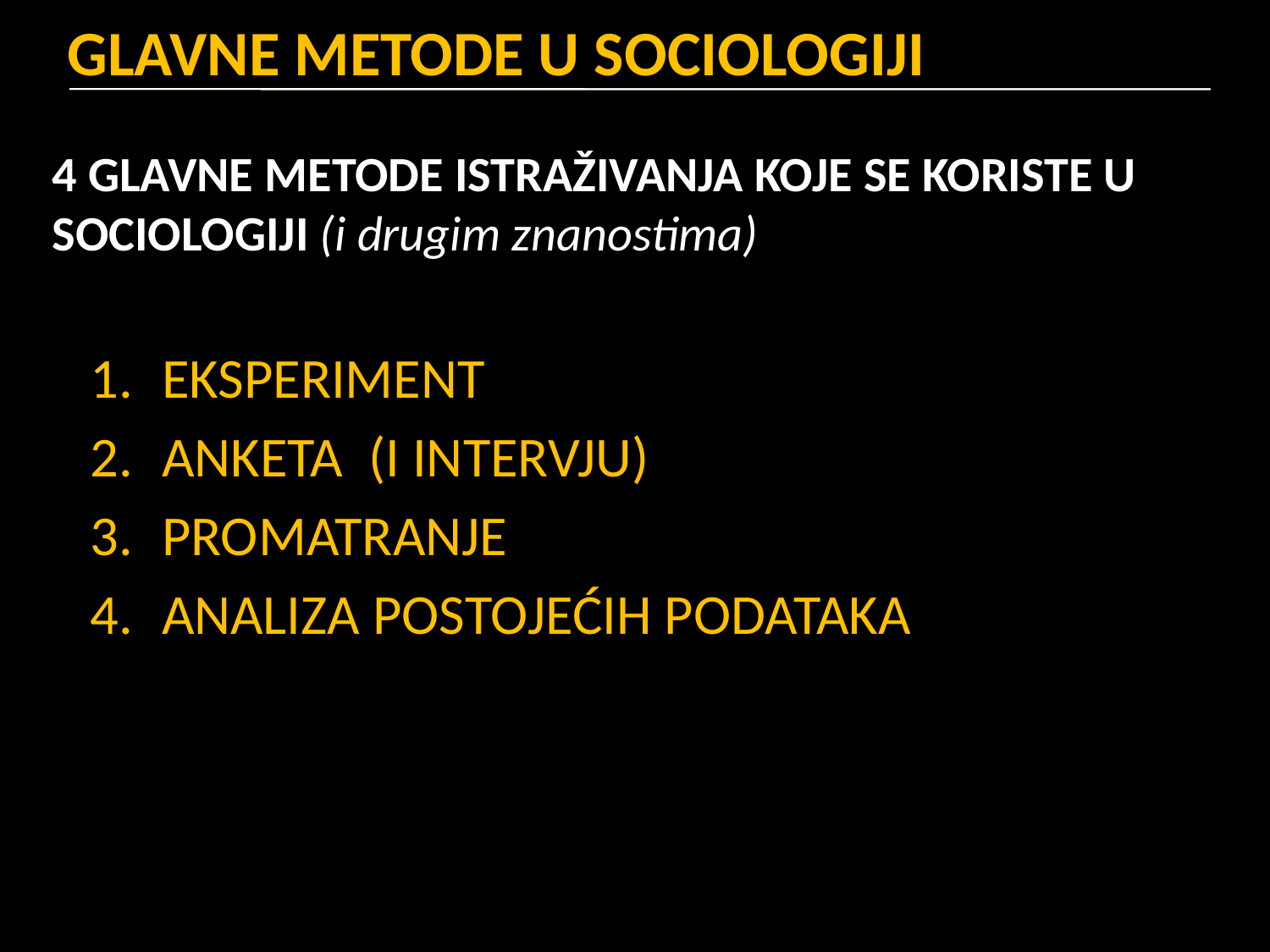

# GLAVNE METODE U SOCIOLOGIJI
4 GLAVNE METODE ISTRAŽIVANJA KOJE SE KORISTE U SOCIOLOGIJI (i drugim znanostima)

EKSPERIMENT
ANKETA  (I INTERVJU)
PROMATRANJE
ANALIZA POSTOJEĆIH PODATAKA